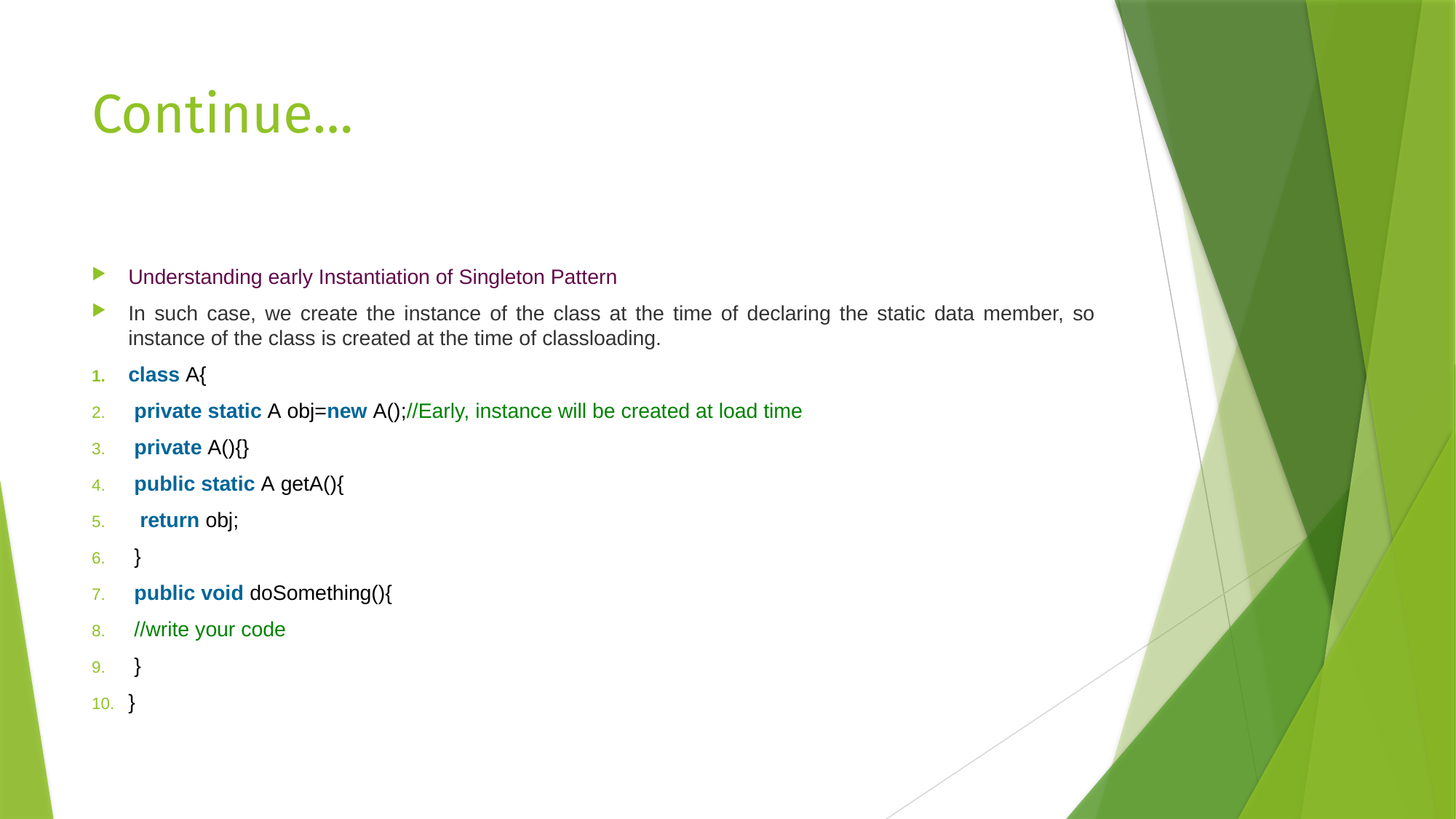

# Continue…
Understanding early Instantiation of Singleton Pattern
In such case, we create the instance of the class at the time of declaring the static data member, so instance of the class is created at the time of classloading.
class A{
 private static A obj=new A();//Early, instance will be created at load time
 private A(){}
 public static A getA(){
  return obj;
 }
 public void doSomething(){
 //write your code
 }
}